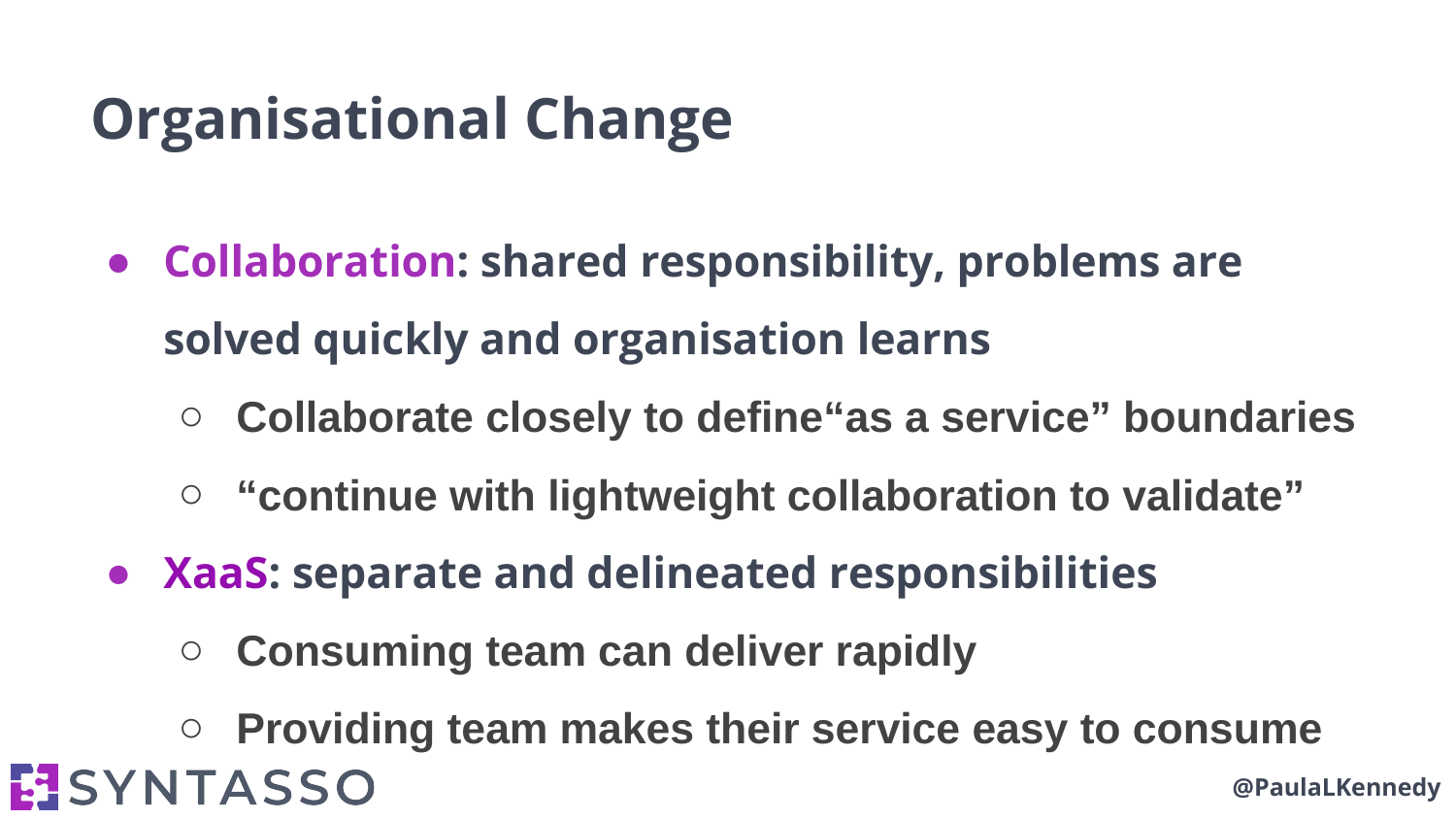

# Organisational Change
Collaboration: shared responsibility, problems are solved quickly and organisation learns
Collaborate closely to define“as a service” boundaries
“continue with lightweight collaboration to validate”
XaaS: separate and delineated responsibilities
Consuming team can deliver rapidly
Providing team makes their service easy to consume